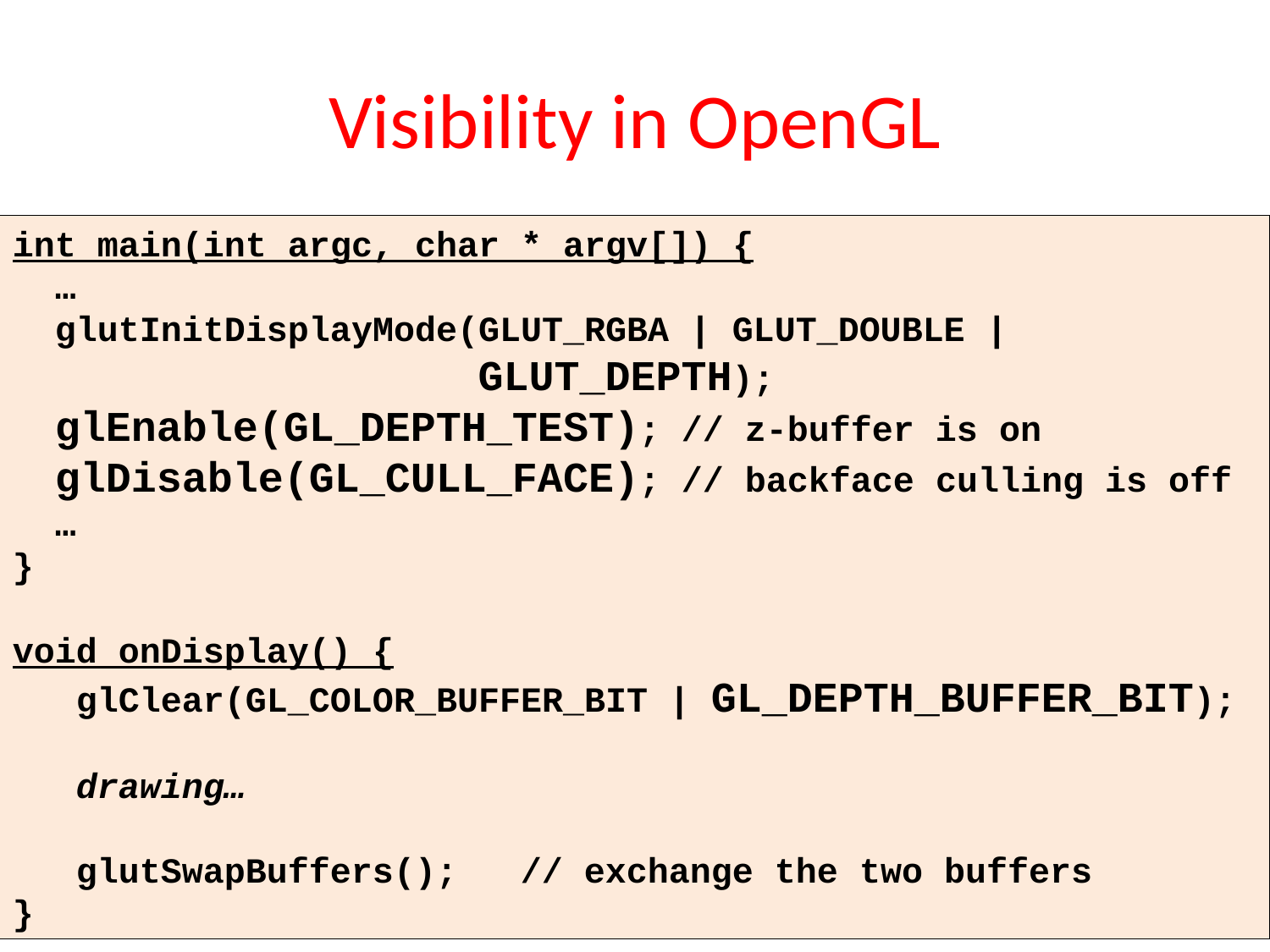

# Visibility in OpenGL
int main(int argc, char * argv[]) {
  …
  glutInitDisplayMode(GLUT_RGBA | GLUT_DOUBLE |
                      GLUT_DEPTH);
  glEnable(GL_DEPTH_TEST); // z-buffer is on
  glDisable(GL_CULL_FACE); // backface culling is off
  …
}

void onDisplay() {
   glClear(GL_COLOR_BUFFER_BIT | GL_DEPTH_BUFFER_BIT);

   drawing…

   glutSwapBuffers();	// exchange the two buffers
}